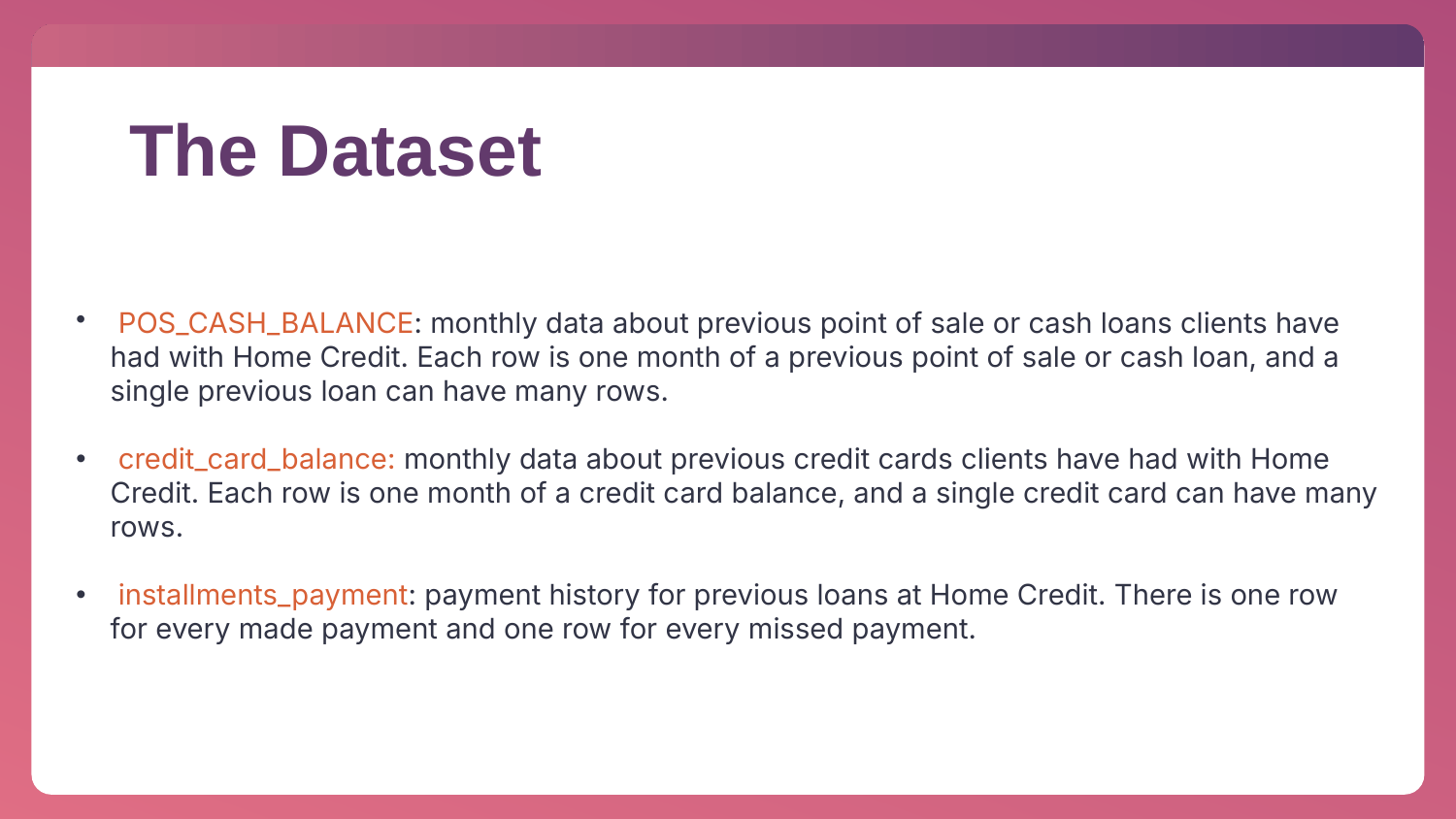

# The Dataset

 POS_CASH_BALANCE: monthly data about previous point of sale or cash loans clients have had with Home Credit. Each row is one month of a previous point of sale or cash loan, and a single previous loan can have many rows.

 credit_card_balance: monthly data about previous credit cards clients have had with Home Credit. Each row is one month of a credit card balance, and a single credit card can have many rows.

 installments_payment: payment history for previous loans at Home Credit. There is one row for every made payment and one row for every missed payment.